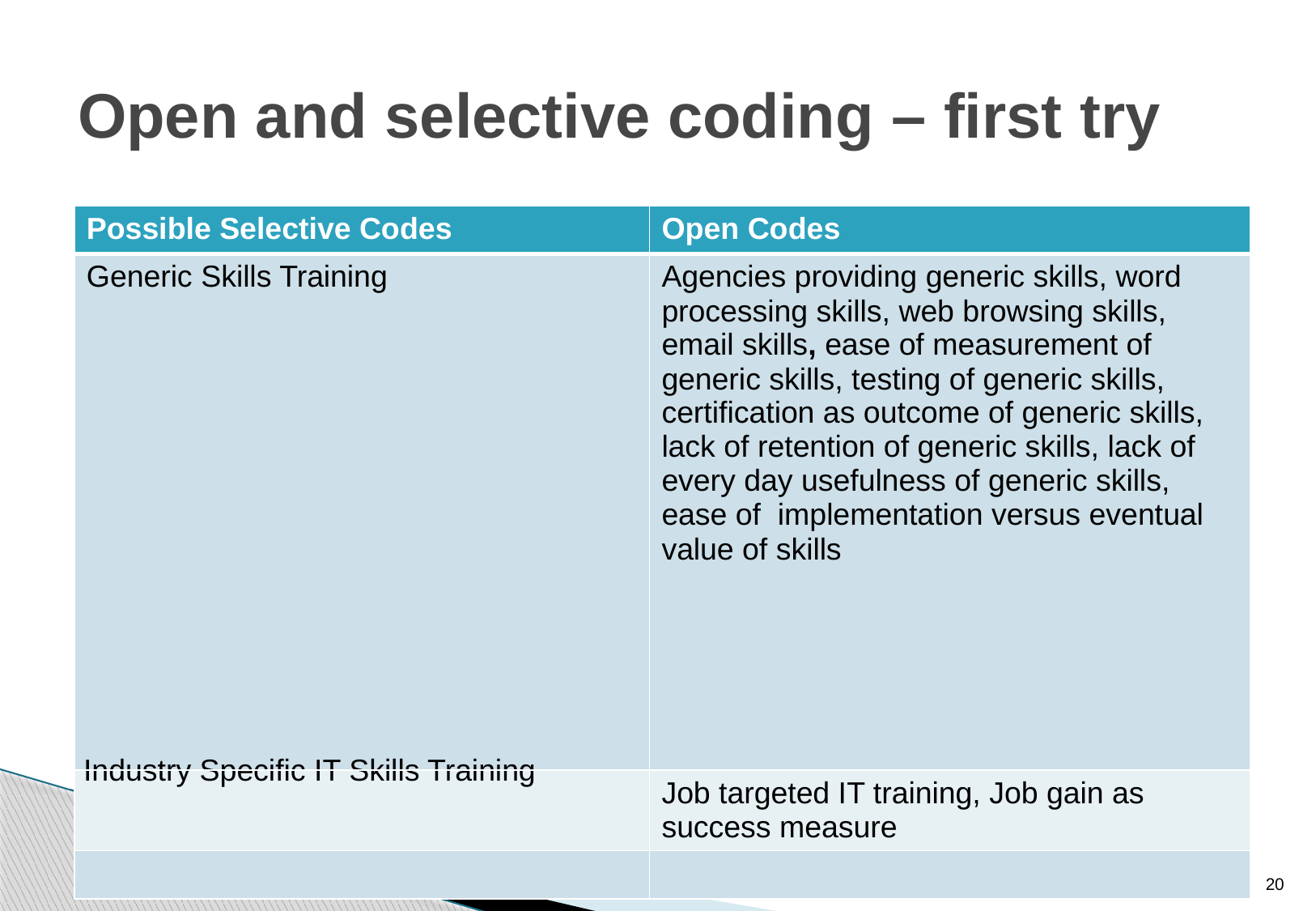

# Open and selective coding – first try

| Possible Selective Codes | Open Codes |
| --- | --- |
| Generic Skills Training | Agencies providing generic skills, word processing skills, web browsing skills, email skills, ease of measurement of generic skills, testing of generic skills, certification as outcome of generic skills, lack of retention of generic skills, lack of every day usefulness of generic skills, ease of implementation versus eventual value of skills |
| Industry Specific IT Skills Training | Job targeted IT training, Job gain as success measure |
|  |  |

20